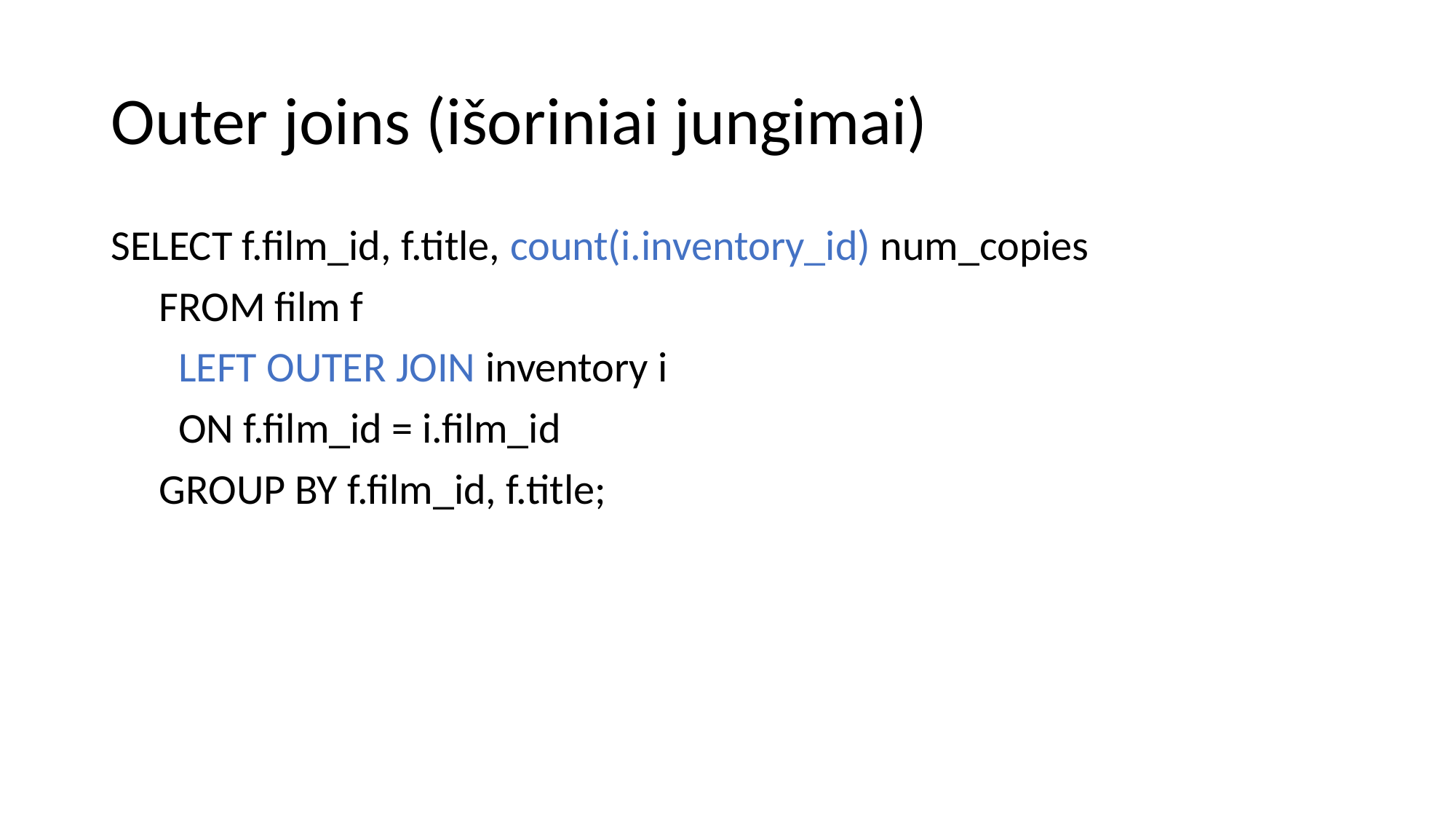

# Outer joins (išoriniai jungimai)
SELECT f.film_id, f.title, count(i.inventory_id) num_copies
     FROM film f
       LEFT OUTER JOIN inventory i
       ON f.film_id = i.film_id
     GROUP BY f.film_id, f.title;